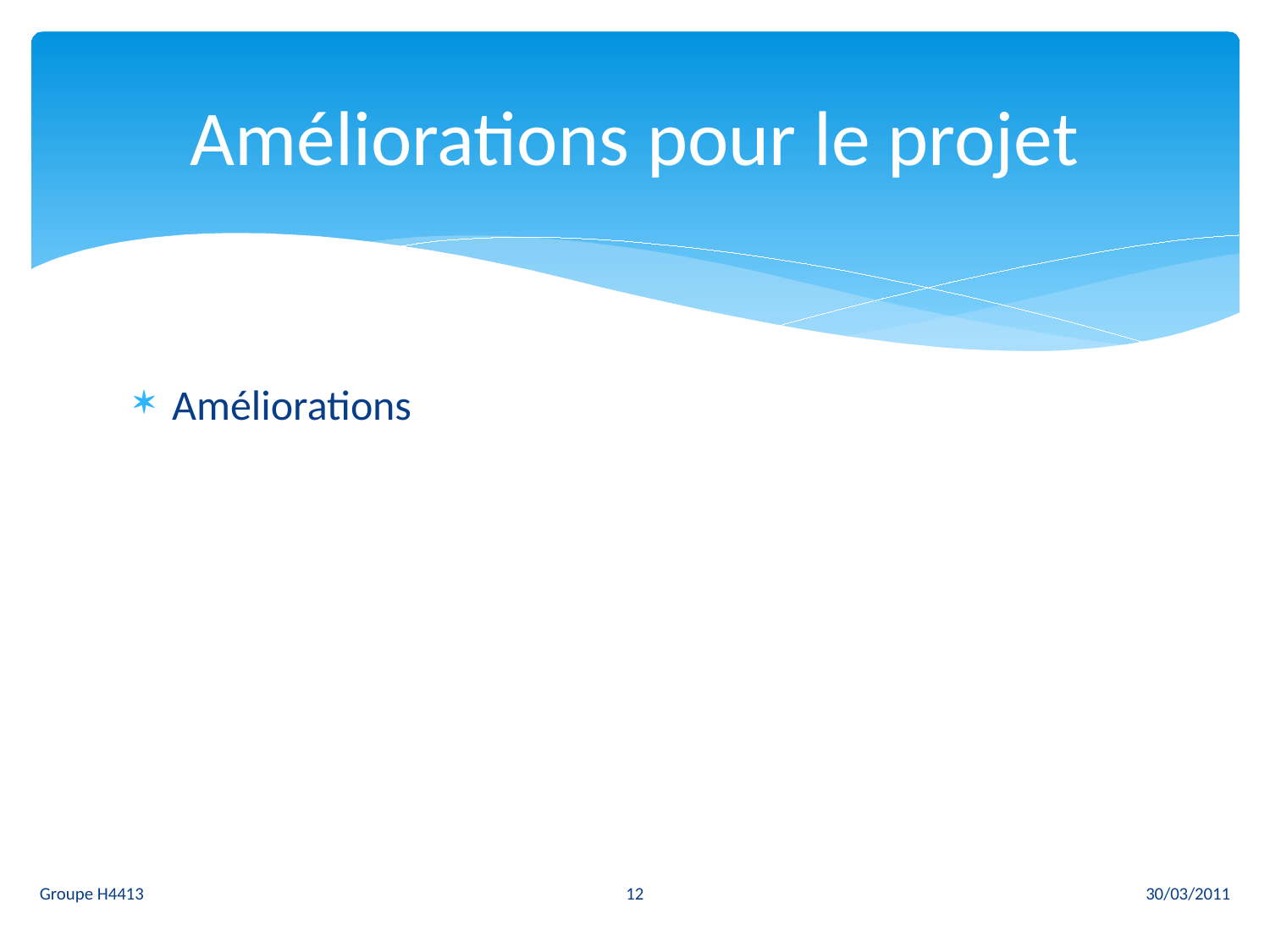

# Améliorations pour le projet
Améliorations
12
Groupe H4413
30/03/2011